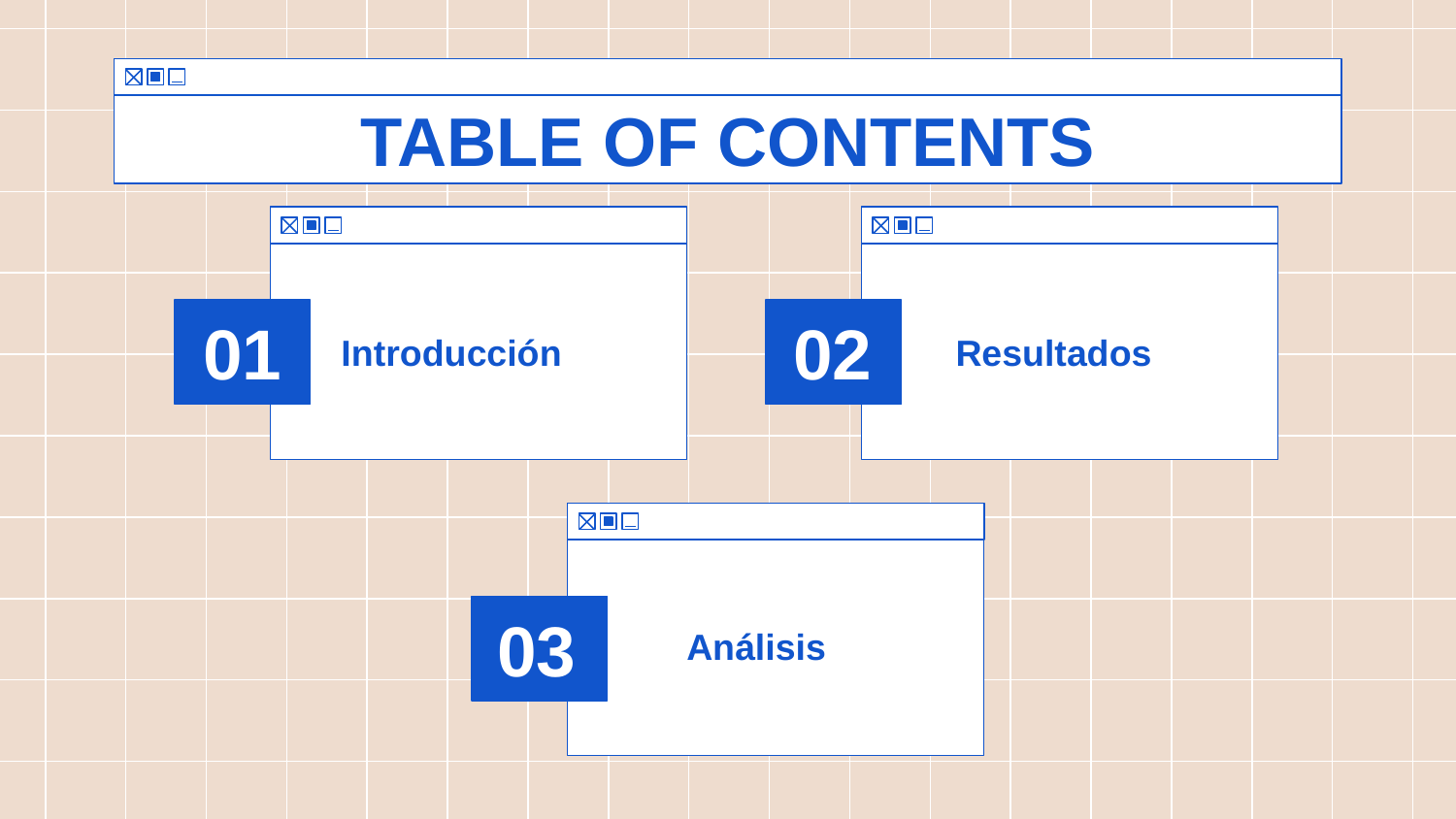

# TABLE OF CONTENTS

Introducción
Resultados
01
02

Análisis
03